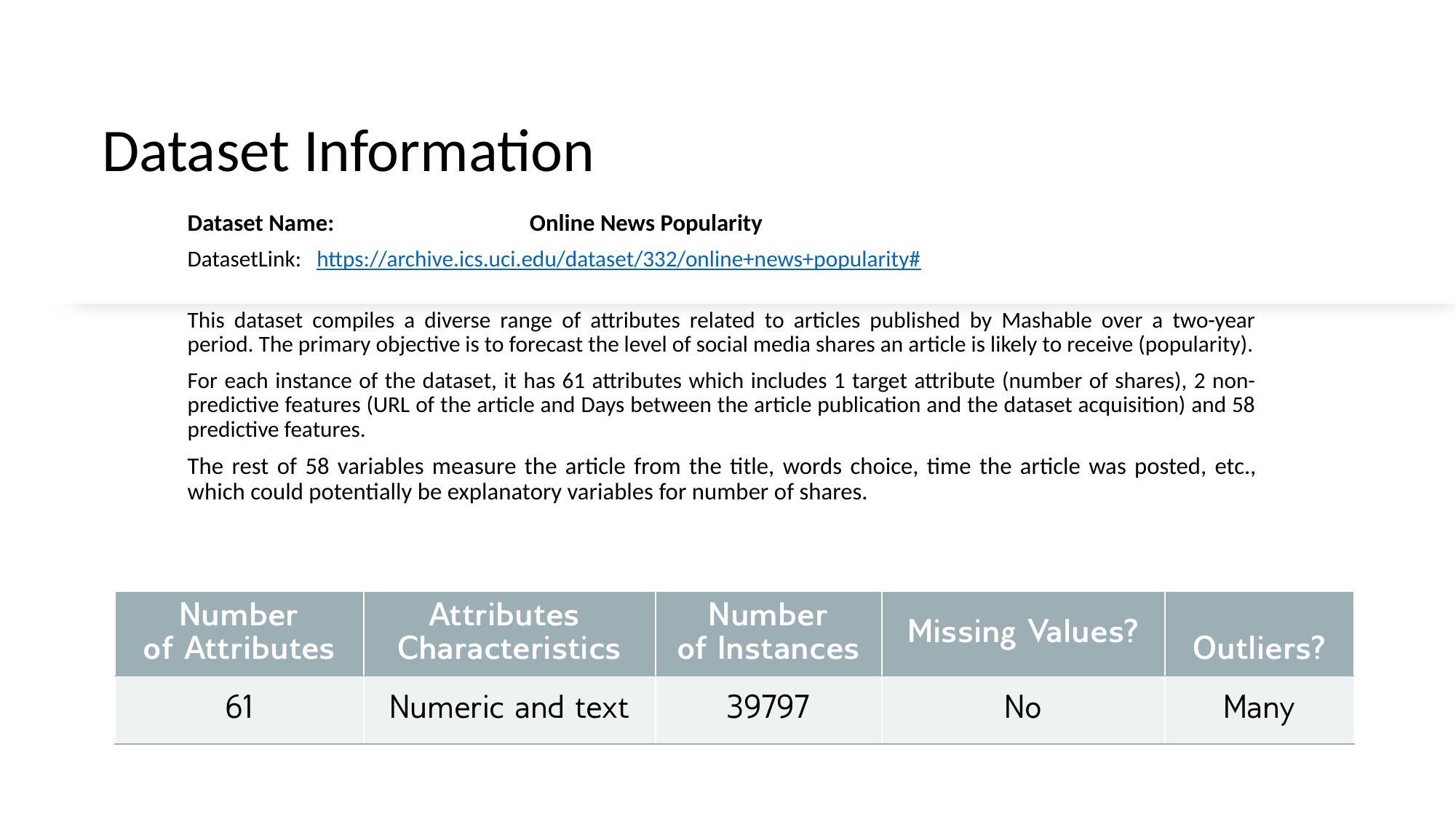

# Dataset Information
Dataset Name:                                    Online News Popularity
DatasetLink:   https://archive.ics.uci.edu/dataset/332/online+news+popularity#
This dataset compiles a diverse range of attributes related to articles published by Mashable over a two-year period. The primary objective is to forecast the level of social media shares an article is likely to receive (popularity).
For each instance of the dataset, it has 61 attributes which includes 1 target attribute (number of shares), 2 non-predictive features (URL of the article and Days between the article publication and the dataset acquisition) and 58 predictive features.
The rest of 58 variables measure the article from the title, words choice, time the article was posted, etc., which could potentially be explanatory variables for number of shares.

| Number of Attributes | Attributes  Characteristics | Number of Instances | Missing Values? | Outliers? |
| --- | --- | --- | --- | --- |
| 61 | Numeric and text | 39797 | No | Many |